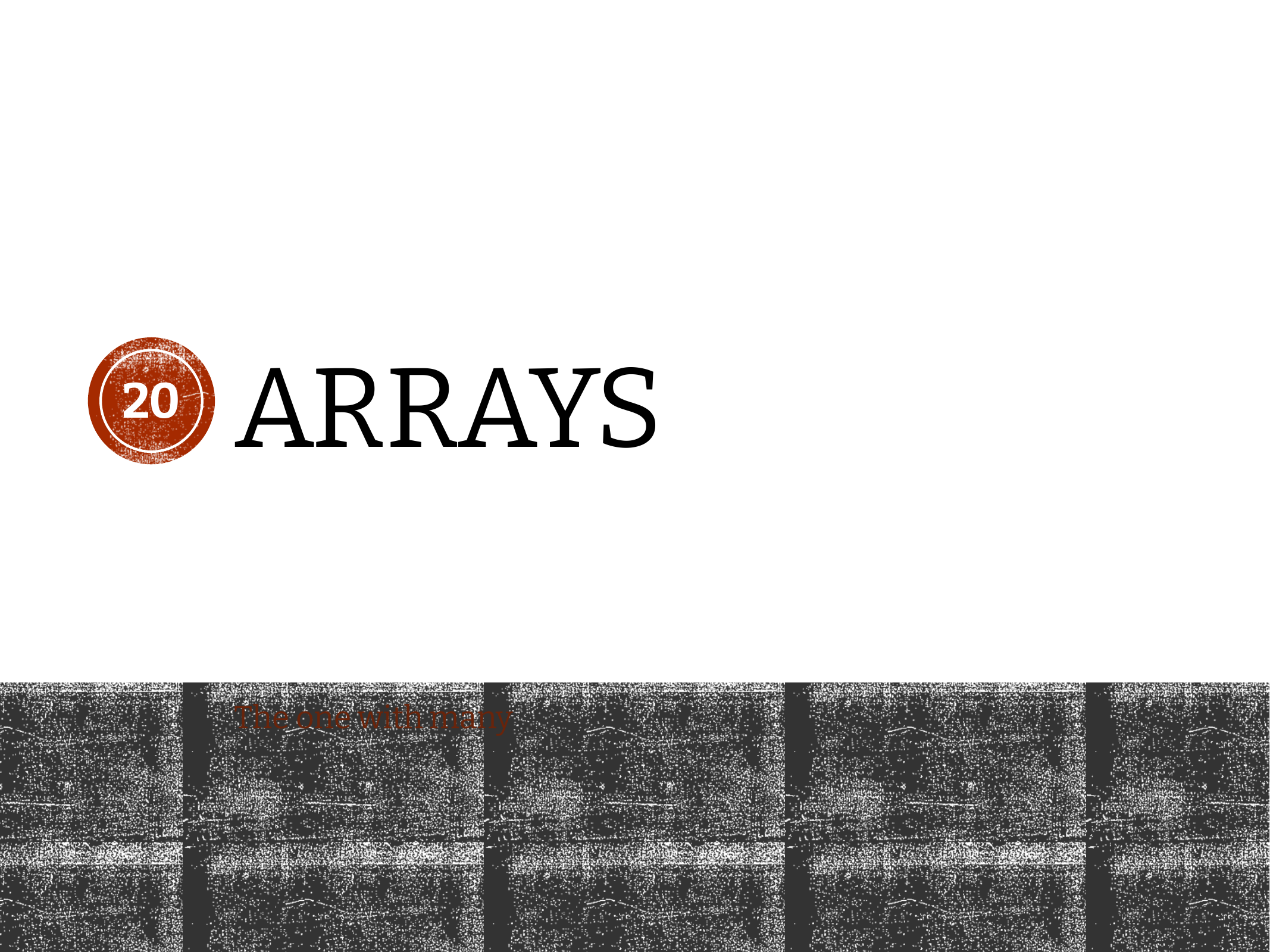

# Arrays
20
The one with many